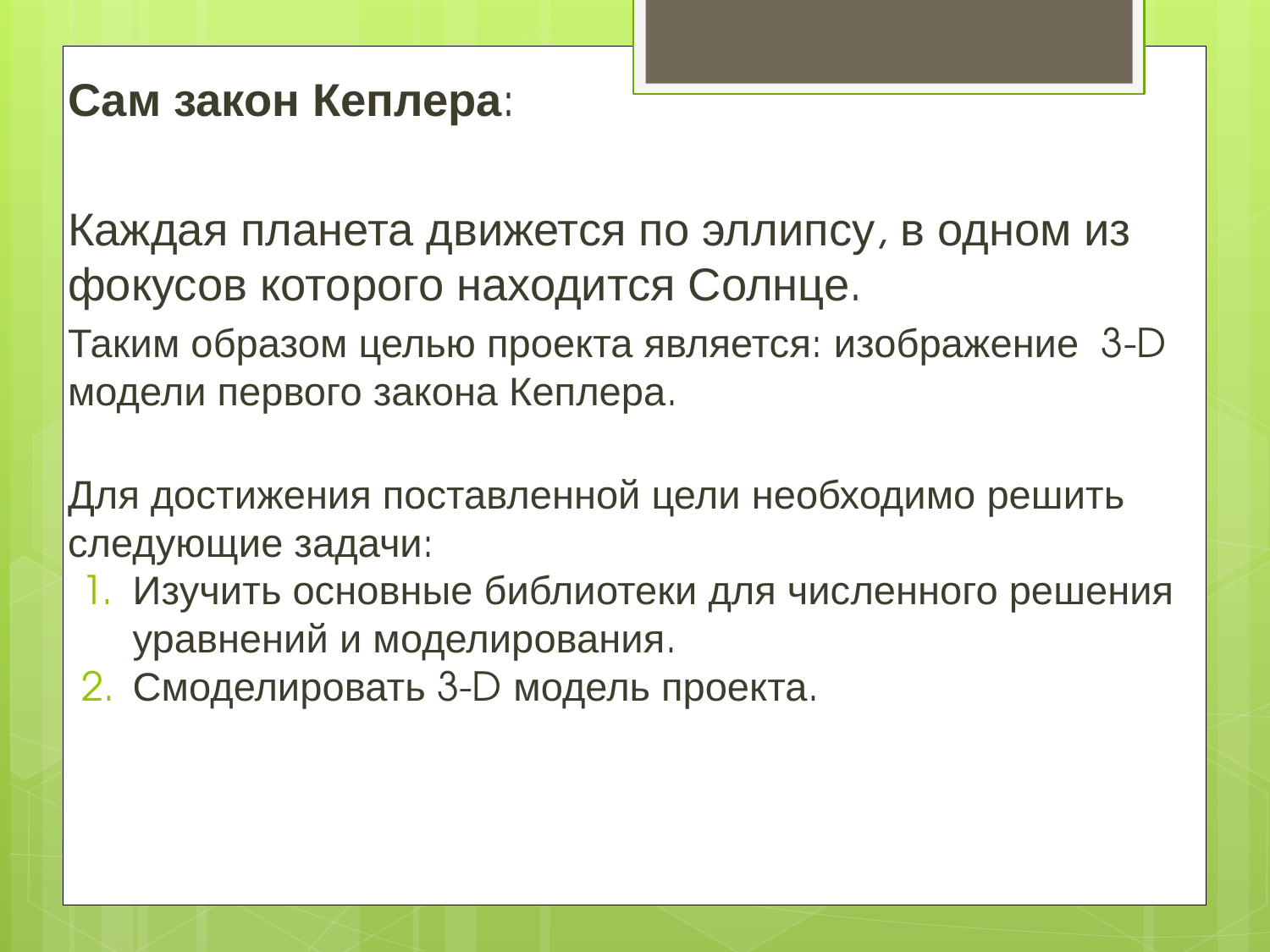

Сам закон Кеплера:

Каждая планета движется по эллипсу, в одном из фокусов которого находится Солнце.
Таким образом целью проекта является: изображение  3-D модели первого закона Кеплера.

Для достижения поставленной цели необходимо решить следующие задачи:
Изучить основные библиотеки для численного решения уравнений и моделирования.
Смоделировать 3-D модель проекта.